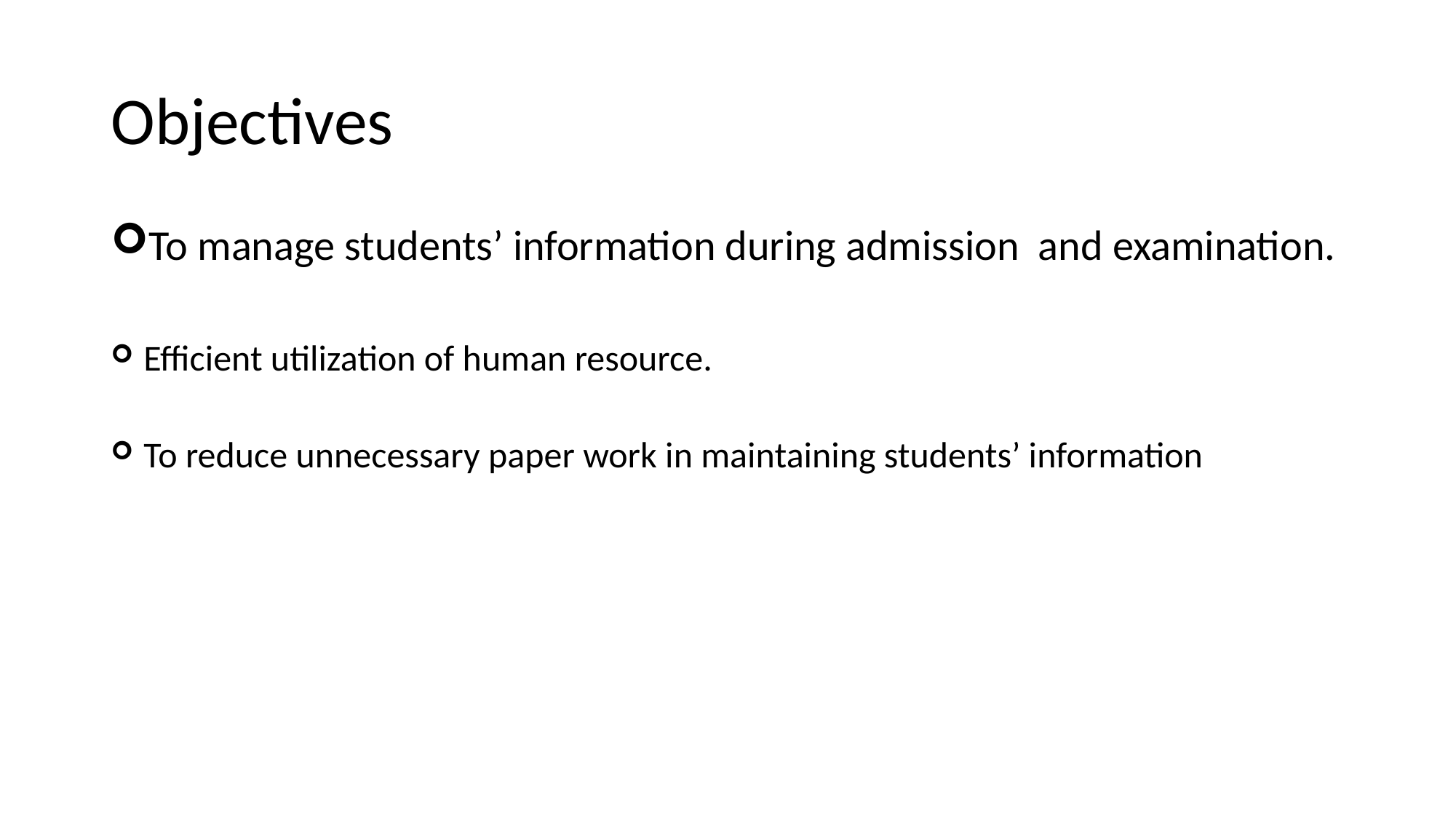

# Objectives
To manage students’ information during admission  and examination.

Efficient utilization of human resource.

To reduce unnecessary paper work in maintaining students’ information